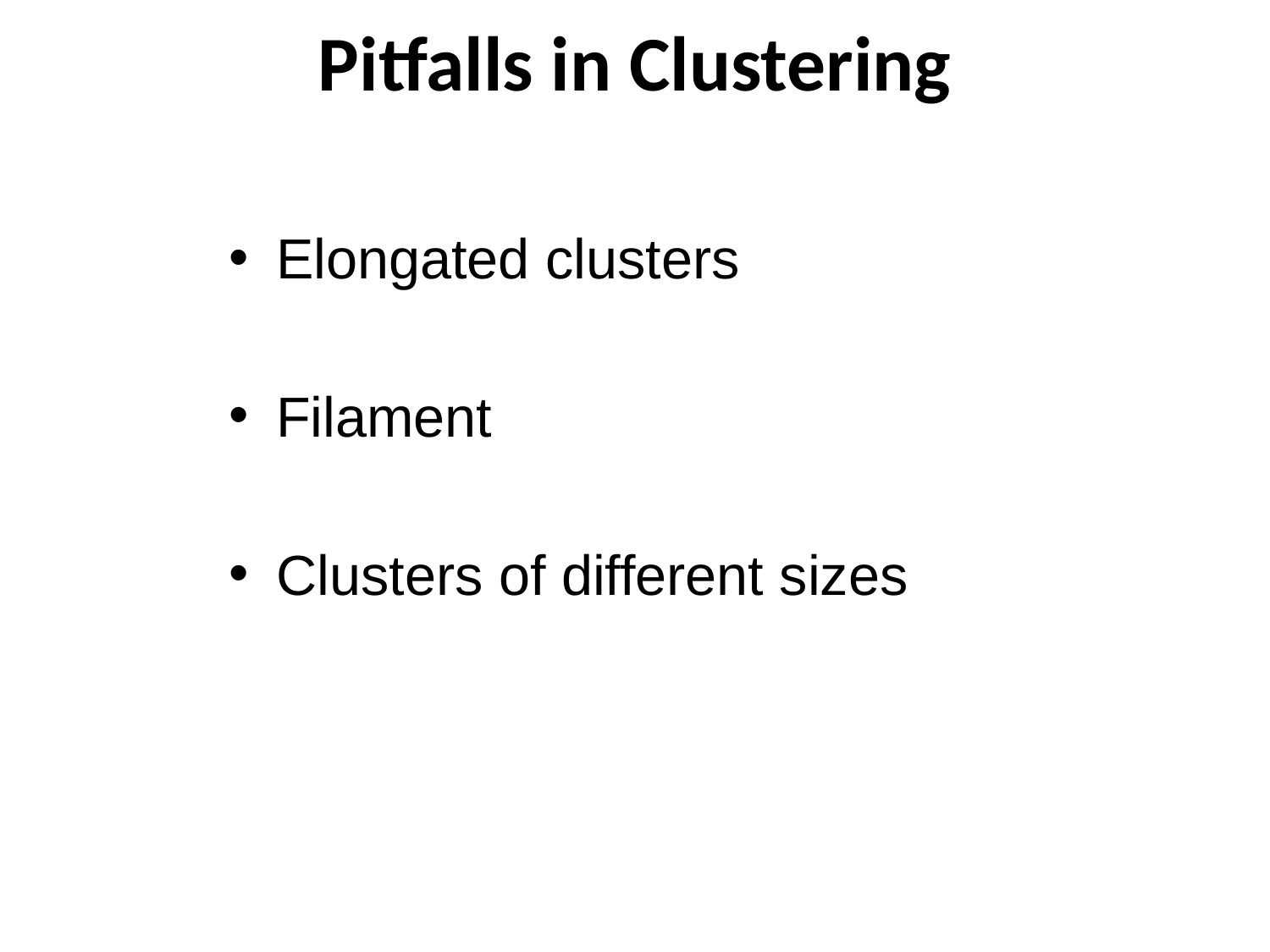

Pitfalls in Clustering
Elongated clusters

Filament

Clusters of different sizes